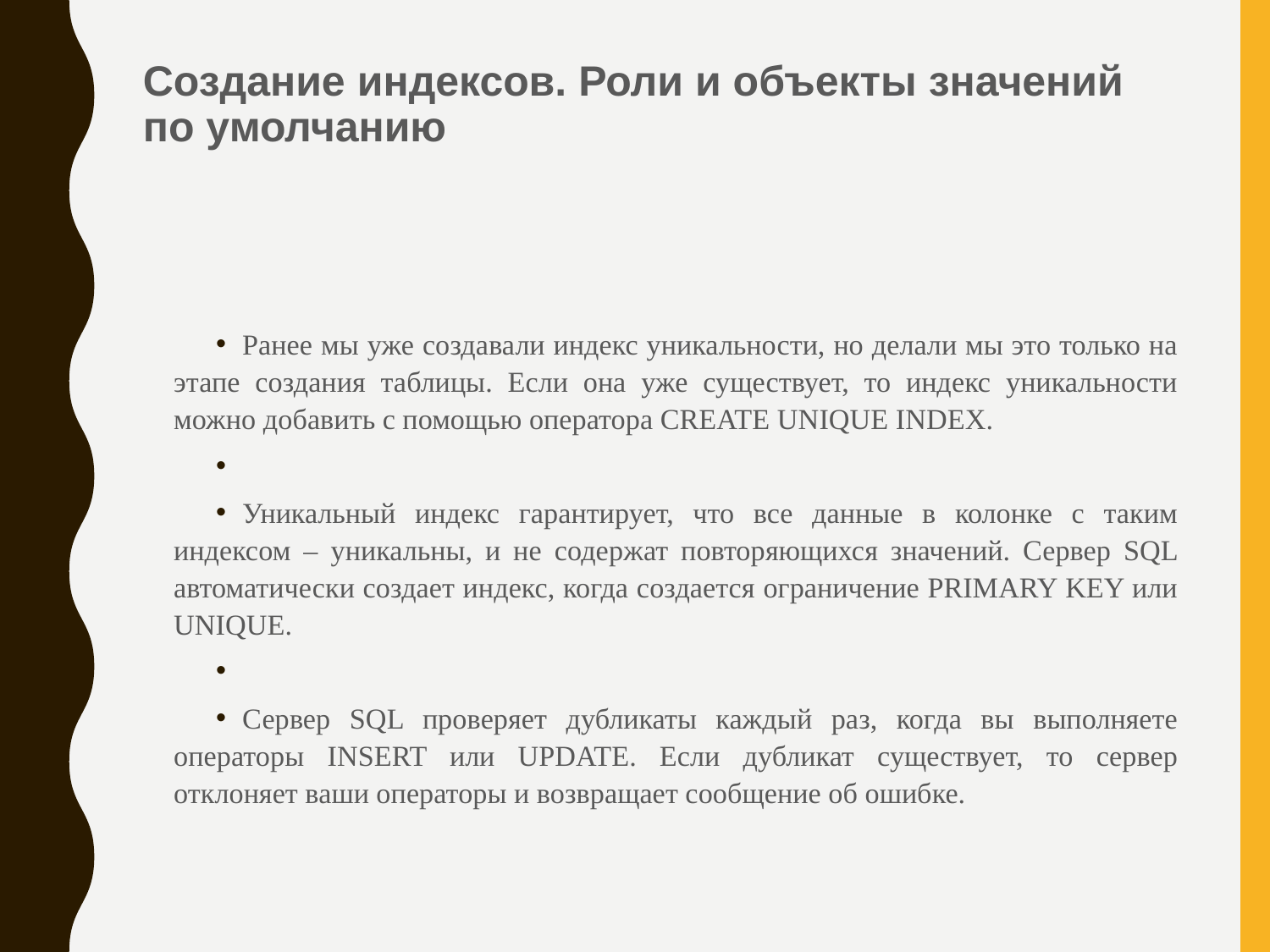

# Создание индексов. Роли и объекты значений по умолчанию
Ранее мы уже создавали индекс уникальности, но делали мы это только на этапе создания таблицы. Если она уже существует, то индекс уникальности можно добавить с помощью оператора CREATE UNIQUE INDEX.

Уникальный индекс гарантирует, что все данные в колонке с таким индексом – уникальны, и не содержат повторяющихся значений. Сервер SQL автоматически создает индекс, когда создается ограничение PRIMARY KEY или UNIQUE.

Сервер SQL проверяет дубликаты каждый раз, когда вы выполняете операторы INSERT или UPDATE. Если дубликат существует, то сервер отклоняет ваши операторы и возвращает сообщение об ошибке.